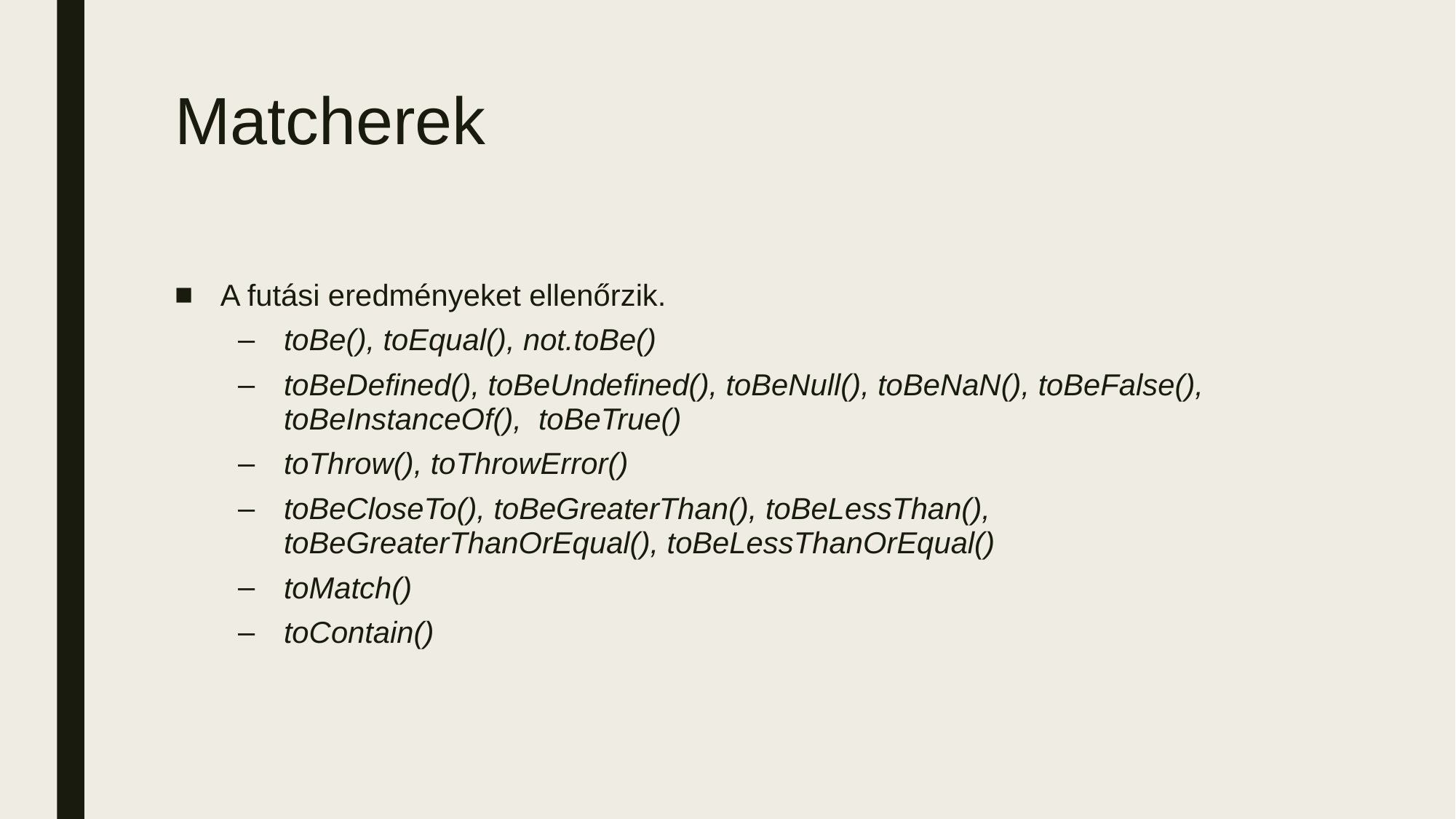

# Matcherek
A futási eredményeket ellenőrzik.
toBe(), toEqual(), not.toBe()
toBeDefined(), toBeUndefined(), toBeNull(), toBeNaN(), toBeFalse(), toBeInstanceOf(),  toBeTrue()
toThrow(), toThrowError()
toBeCloseTo(), toBeGreaterThan(), toBeLessThan(), toBeGreaterThanOrEqual(), toBeLessThanOrEqual()
toMatch()
toContain()